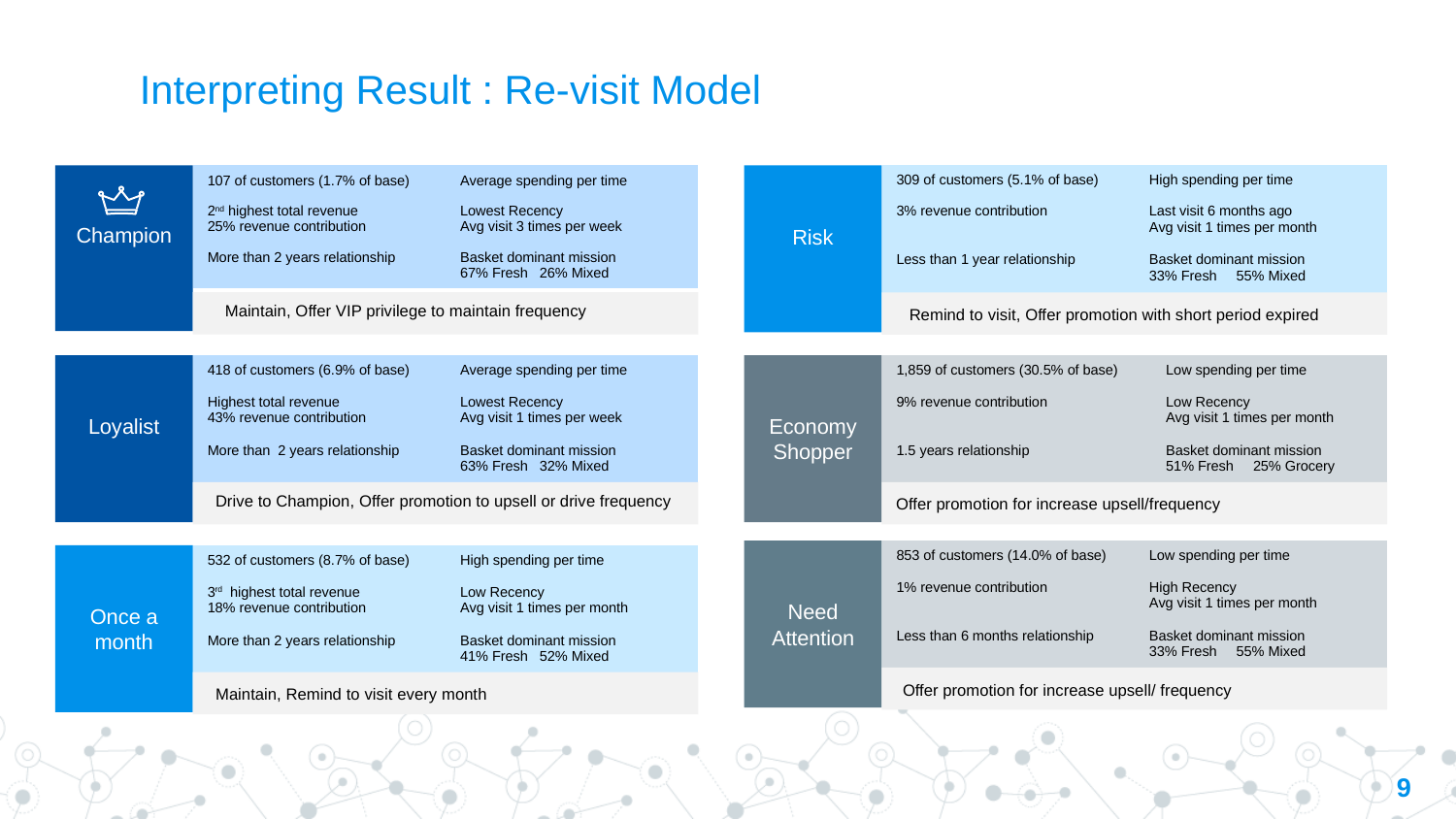

# Interpreting Result : Re-visit Model
| 309 of customers (5.1% of base) | High spending per time |
| --- | --- |
| 3% revenue contribution | Last visit 6 months ago Avg visit 1 times per month |
| Less than 1 year relationship | Basket dominant mission 33% Fresh 55% Mixed |

Risk

Champion

| 107 of customers (1.7% of base) | Average spending per time |
| --- | --- |
| 2nd highest total revenue 25% revenue contribution | Lowest Recency Avg visit 3 times per week |
| More than 2 years relationship | Basket dominant mission 67% Fresh 26% Mixed |

Maintain, Offer VIP privilege to maintain frequency
Remind to visit, Offer promotion with short period expired

Economy
Shopper

Loyalist

| 418 of customers (6.9% of base) | Average spending per time |
| --- | --- |
| Highest total revenue 43% revenue contribution | Lowest Recency Avg visit 1 times per week |
| More than 2 years relationship | Basket dominant mission 63% Fresh 32% Mixed |
| 1,859 of customers (30.5% of base) | Low spending per time |
| --- | --- |
| 9% revenue contribution | Low Recency Avg visit 1 times per month |
| 1.5 years relationship | Basket dominant mission 51% Fresh 25% Grocery |

Drive to Champion, Offer promotion to upsell or drive frequency
Offer promotion for increase upsell/frequency

Need Attention

| 853 of customers (14.0% of base) | Low spending per time |
| --- | --- |
| 1% revenue contribution | High Recency Avg visit 1 times per month |
| Less than 6 months relationship | Basket dominant mission 33% Fresh 55% Mixed |

Once a month

| 532 of customers (8.7% of base) | High spending per time |
| --- | --- |
| 3rd highest total revenue 18% revenue contribution | Low Recency Avg visit 1 times per month |
| More than 2 years relationship | Basket dominant mission 41% Fresh 52% Mixed |

Offer promotion for increase upsell/ frequency
Maintain, Remind to visit every month
9